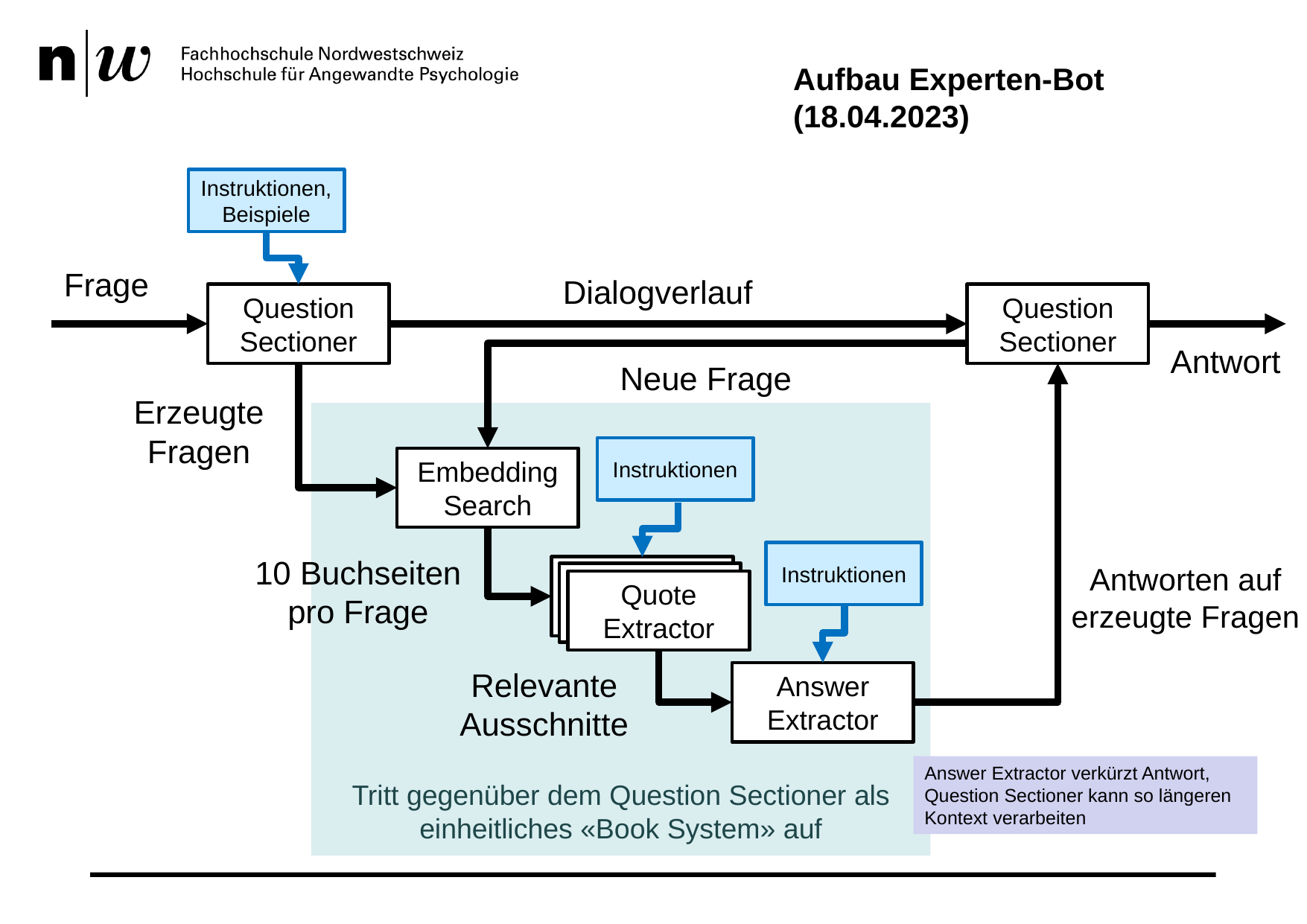

Aufbau Experten-Bot (18.04.2023)
Instruktionen, Beispiele
Frage
Dialogverlauf
Question Sectioner
Question Sectioner
Antwort
Neue Frage
Erzeugte Fragen

Tritt gegenüber dem Question Sectioner als einheitliches «Book System» auf
Instruktionen
Embedding Search
Instruktionen
10 Buchseiten pro Frage
Antworten auf erzeugte Fragen
Quote Extractor
Quote Extractor
Quote Extractor
Relevante Ausschnitte
Answer Extractor
Answer Extractor verkürzt Antwort, Question Sectioner kann so längeren Kontext verarbeiten